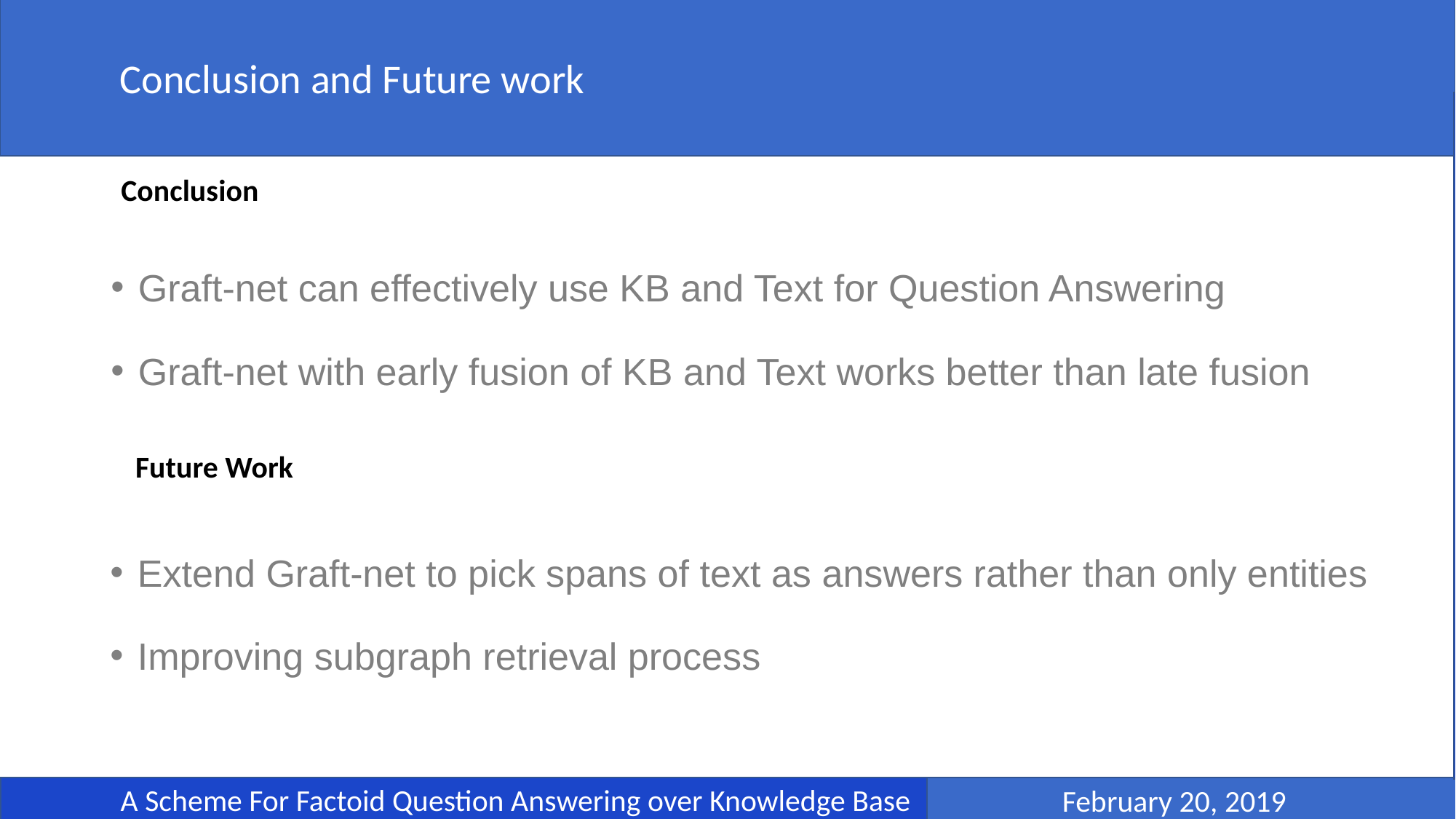

Conclusion and Future work

       February 20, 2019
	A Scheme For Factoid Question Answering over Knowledge Base
Conclusion
Graft-net can effectively use KB and Text for Question Answering
Graft-net with early fusion of KB and Text works better than late fusion

Future Work
Extend Graft-net to pick spans of text as answers rather than only entities
Improving subgraph retrieval process